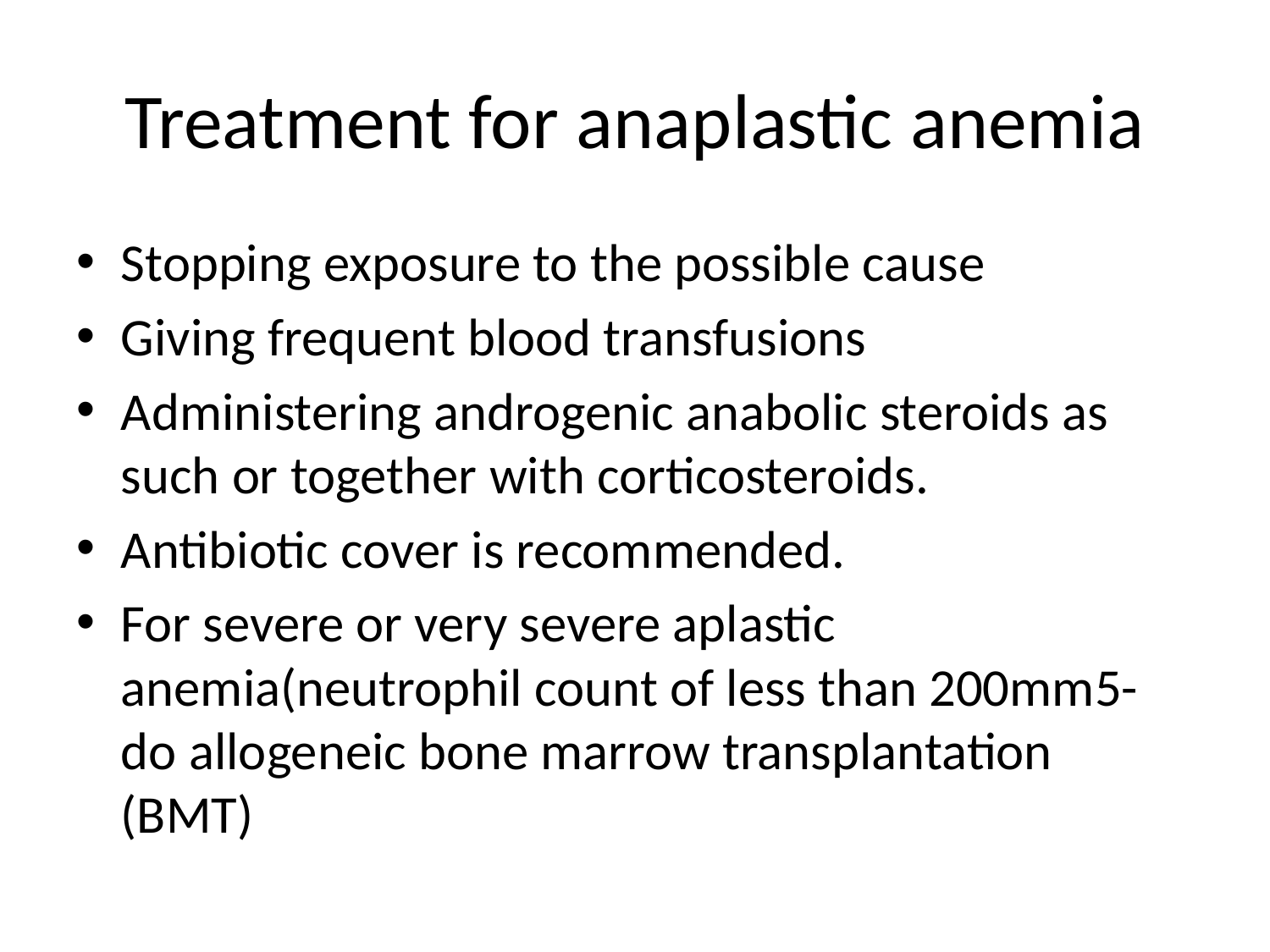

# Treatment for anaplastic anemia
Stopping exposure to the possible cause
Giving frequent blood transfusions
Administering androgenic anabolic steroids as such or together with corticosteroids.
Antibiotic cover is recommended.
For severe or very severe aplastic anemia(neutrophil count of less than 200mm5- do allogeneic bone marrow transplantation (BMT)